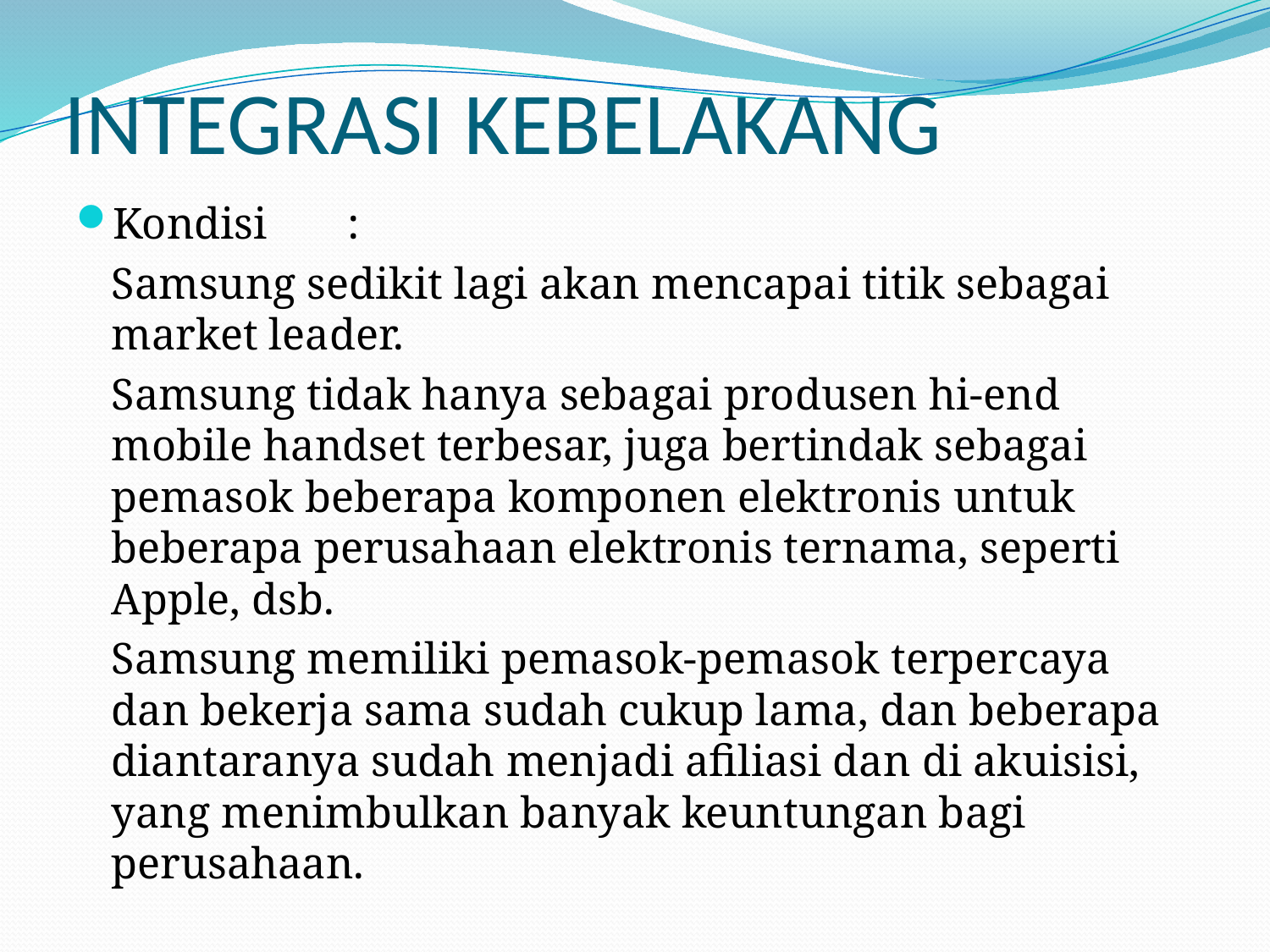

# INTEGRASI KEBELAKANG
Kondisi		:
	Samsung sedikit lagi akan mencapai titik sebagai market leader.
	Samsung tidak hanya sebagai produsen hi-end mobile handset terbesar, juga bertindak sebagai pemasok beberapa komponen elektronis untuk beberapa perusahaan elektronis ternama, seperti Apple, dsb.
	Samsung memiliki pemasok-pemasok terpercaya dan bekerja sama sudah cukup lama, dan beberapa diantaranya sudah menjadi afiliasi dan di akuisisi, yang menimbulkan banyak keuntungan bagi perusahaan.